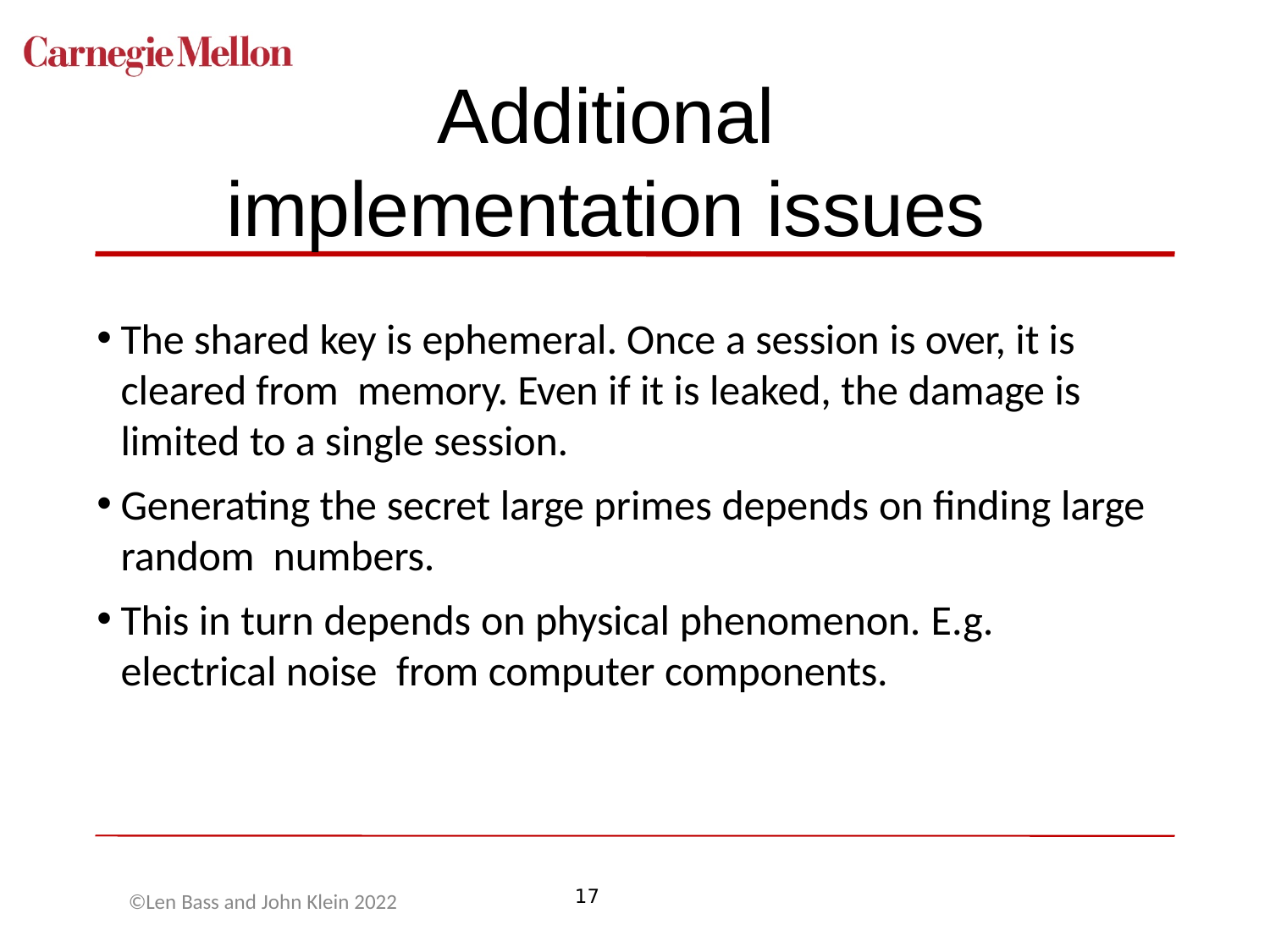

# Additional implementation issues
The shared key is ephemeral. Once a session is over, it is cleared from  memory. Even if it is leaked, the damage is limited to a single session.
Generating the secret large primes depends on finding large random  numbers.
This in turn depends on physical phenomenon. E.g. electrical noise  from computer components.
©Len Bass and John Klein 2022
17